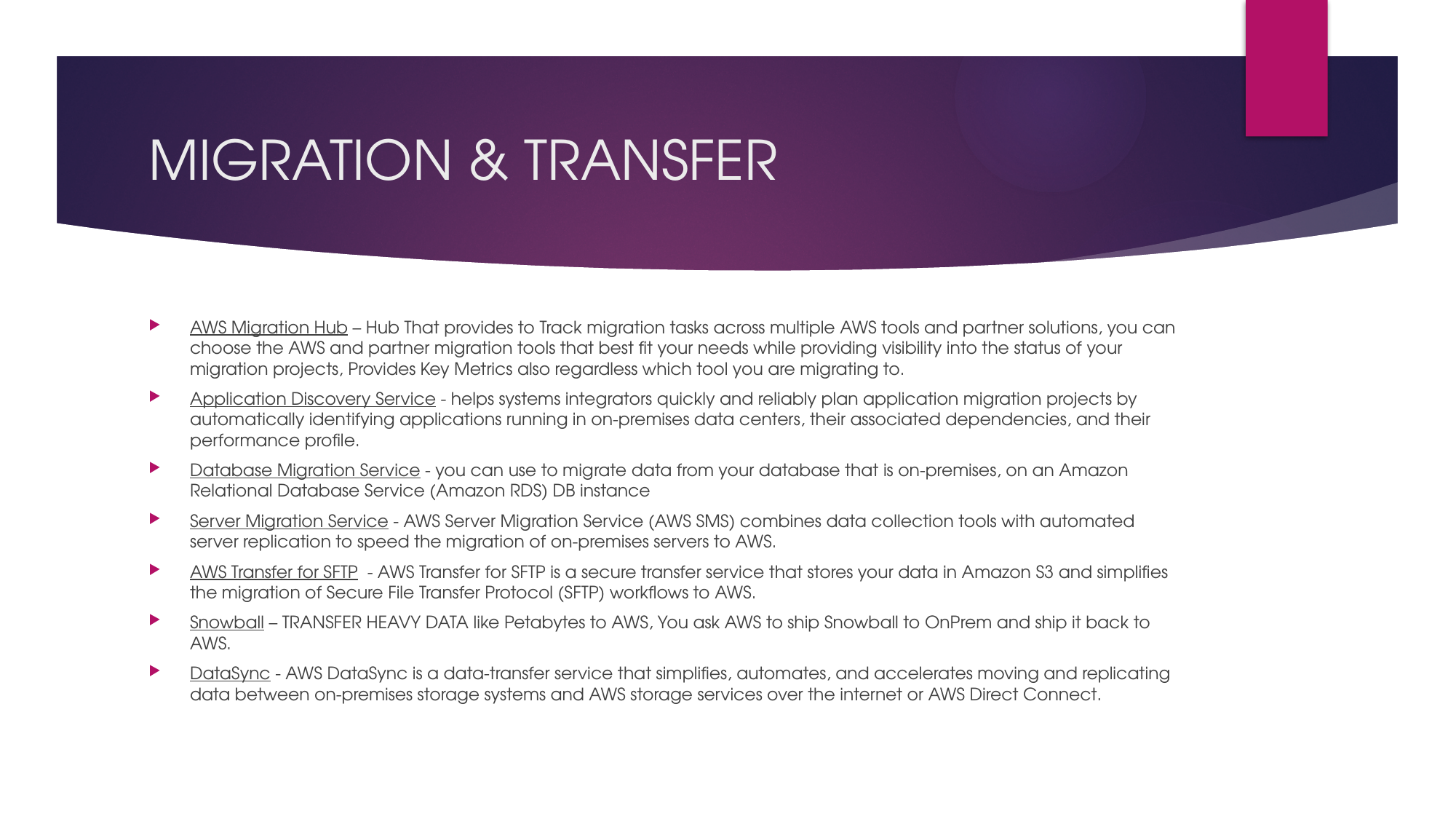

# MIGRATION & TRANSFER
AWS Migration Hub – Hub That provides to Track migration tasks across multiple AWS tools and partner solutions, you can choose the AWS and partner migration tools that best fit your needs while providing visibility into the status of your migration projects, Provides Key Metrics also regardless which tool you are migrating to.
Application Discovery Service - helps systems integrators quickly and reliably plan application migration projects by automatically identifying applications running in on-premises data centers, their associated dependencies, and their performance profile.
Database Migration Service - you can use to migrate data from your database that is on-premises, on an Amazon Relational Database Service (Amazon RDS) DB instance
Server Migration Service - AWS Server Migration Service (AWS SMS) combines data collection tools with automated server replication to speed the migration of on-premises servers to AWS.
AWS Transfer for SFTP  - AWS Transfer for SFTP is a secure transfer service that stores your data in Amazon S3 and simplifies the migration of Secure File Transfer Protocol (SFTP) workflows to AWS.
Snowball – TRANSFER HEAVY DATA like Petabytes to AWS, You ask AWS to ship Snowball to OnPrem and ship it back to AWS.
DataSync - AWS DataSync is a data-transfer service that simplifies, automates, and accelerates moving and replicating data between on-premises storage systems and AWS storage services over the internet or AWS Direct Connect.